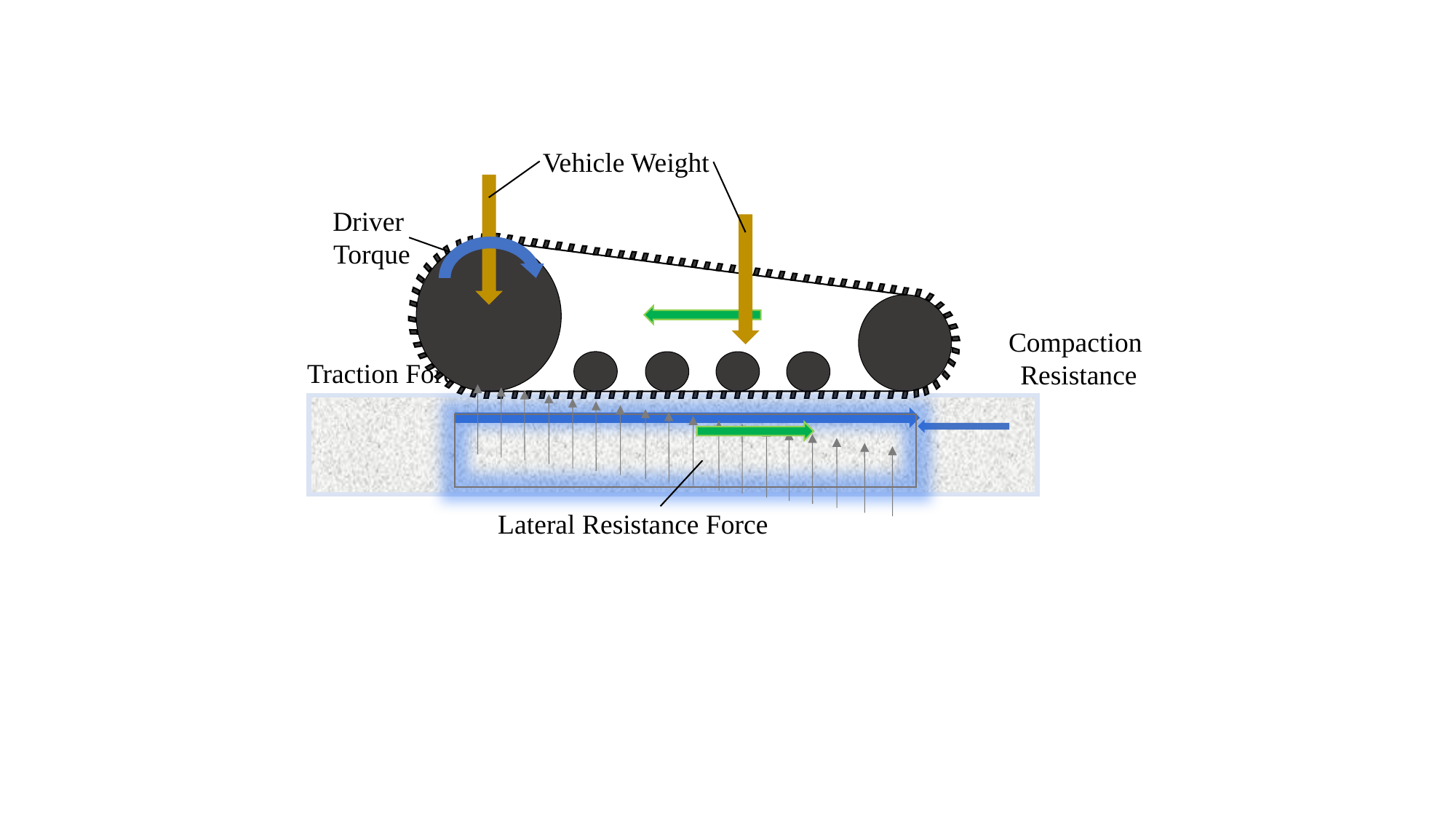

Vehicle Weight

Driver
Torque

Compaction
 Resistance
Traction Force

Lateral Resistance Force